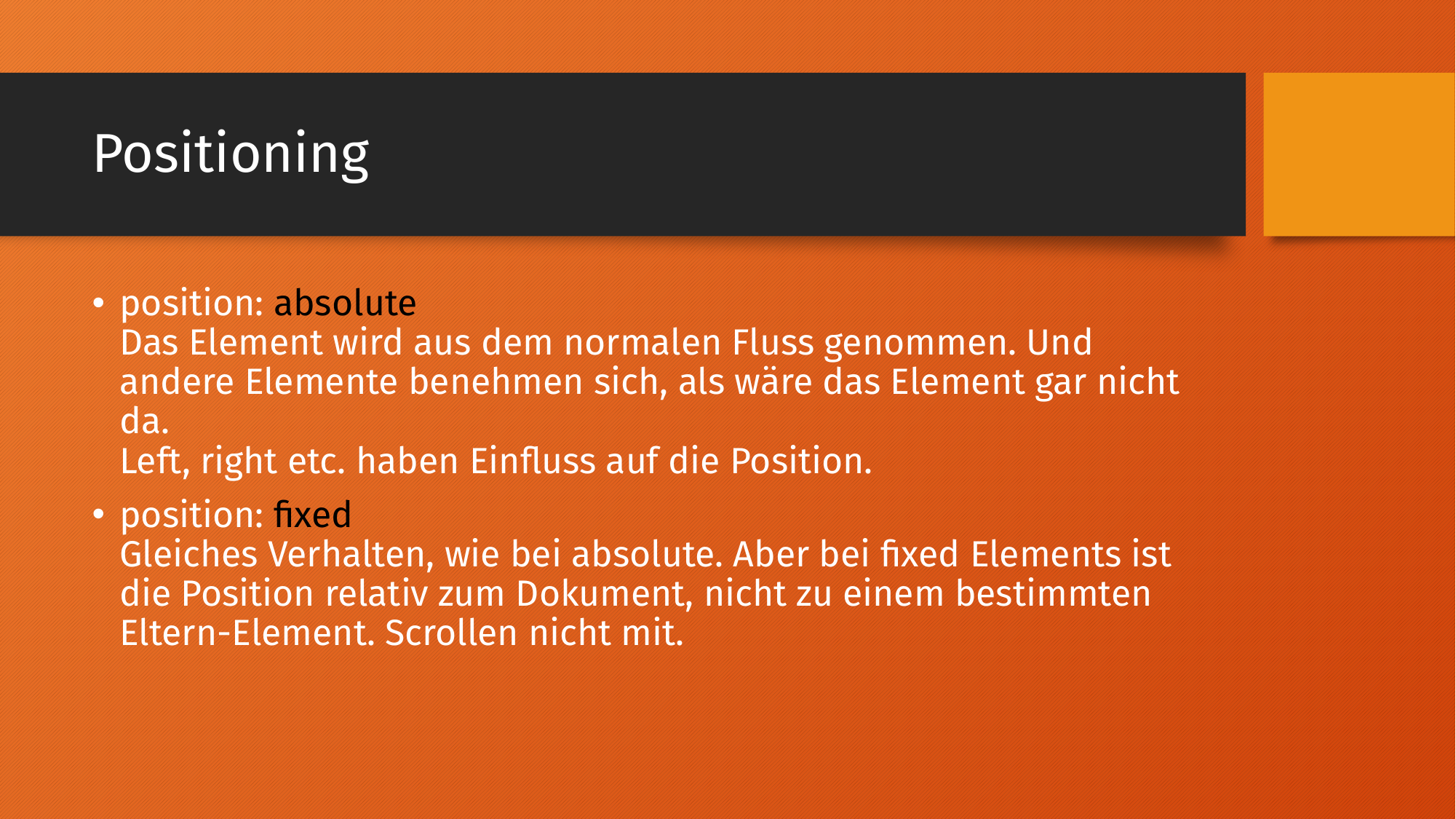

# Positioning
position: absolute
Das Element wird aus dem normalen Fluss genommen. Und andere Elemente benehmen sich, als wäre das Element gar nicht da.
Left, right etc. haben Einfluss auf die Position.
position: fixed
Gleiches Verhalten, wie bei absolute. Aber bei fixed Elements ist die Position relativ zum Dokument, nicht zu einem bestimmten Eltern-Element. Scrollen nicht mit.